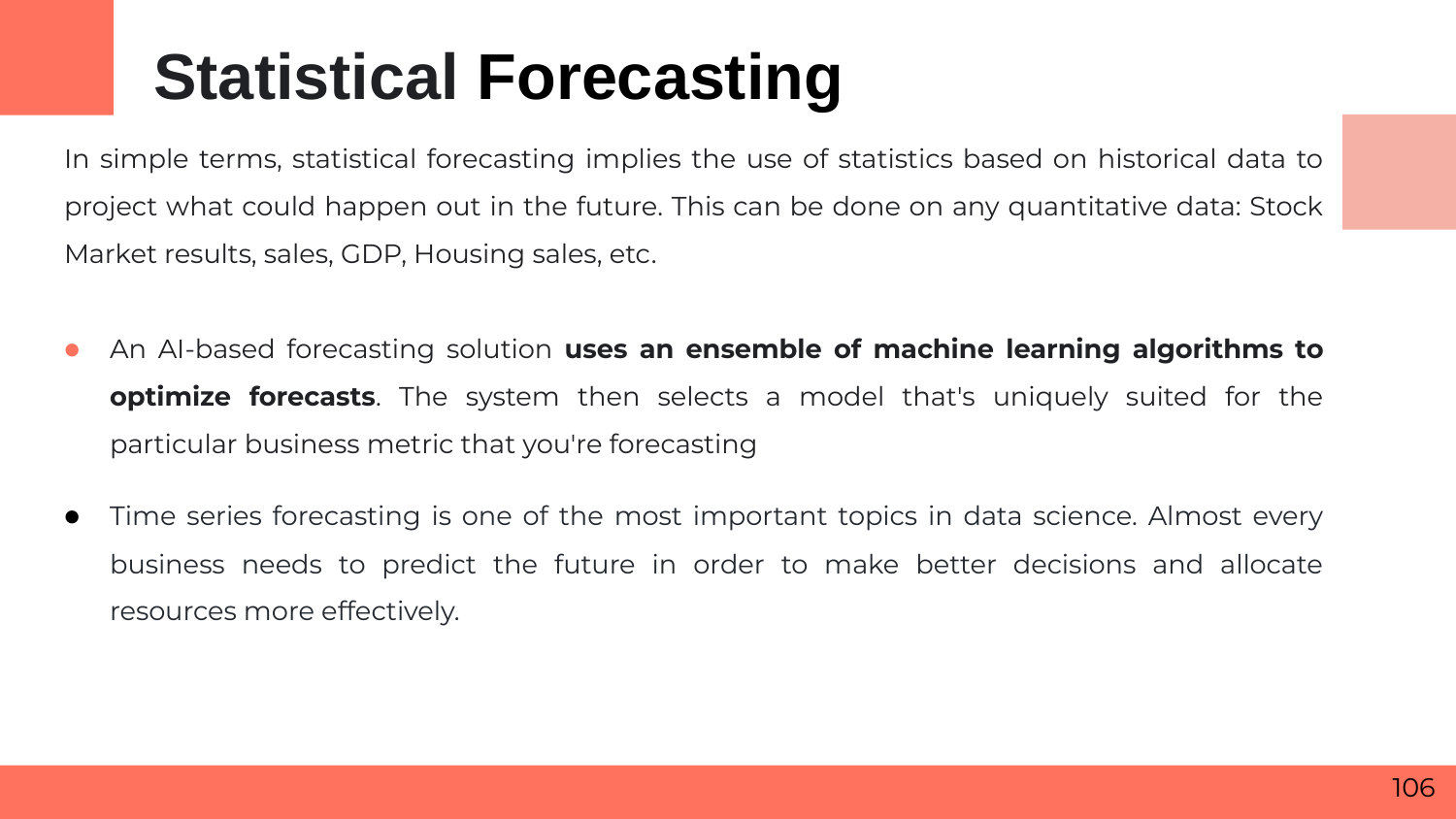

# Statistical Forecasting
In simple terms, statistical forecasting implies the use of statistics based on historical data to project what could happen out in the future. This can be done on any quantitative data: Stock Market results, sales, GDP, Housing sales, etc.

An AI-based forecasting solution uses an ensemble of machine learning algorithms to optimize forecasts. The system then selects a model that's uniquely suited for the particular business metric that you're forecasting
Time series forecasting is one of the most important topics in data science. Almost every business needs to predict the future in order to make better decisions and allocate resources more effectively.

106